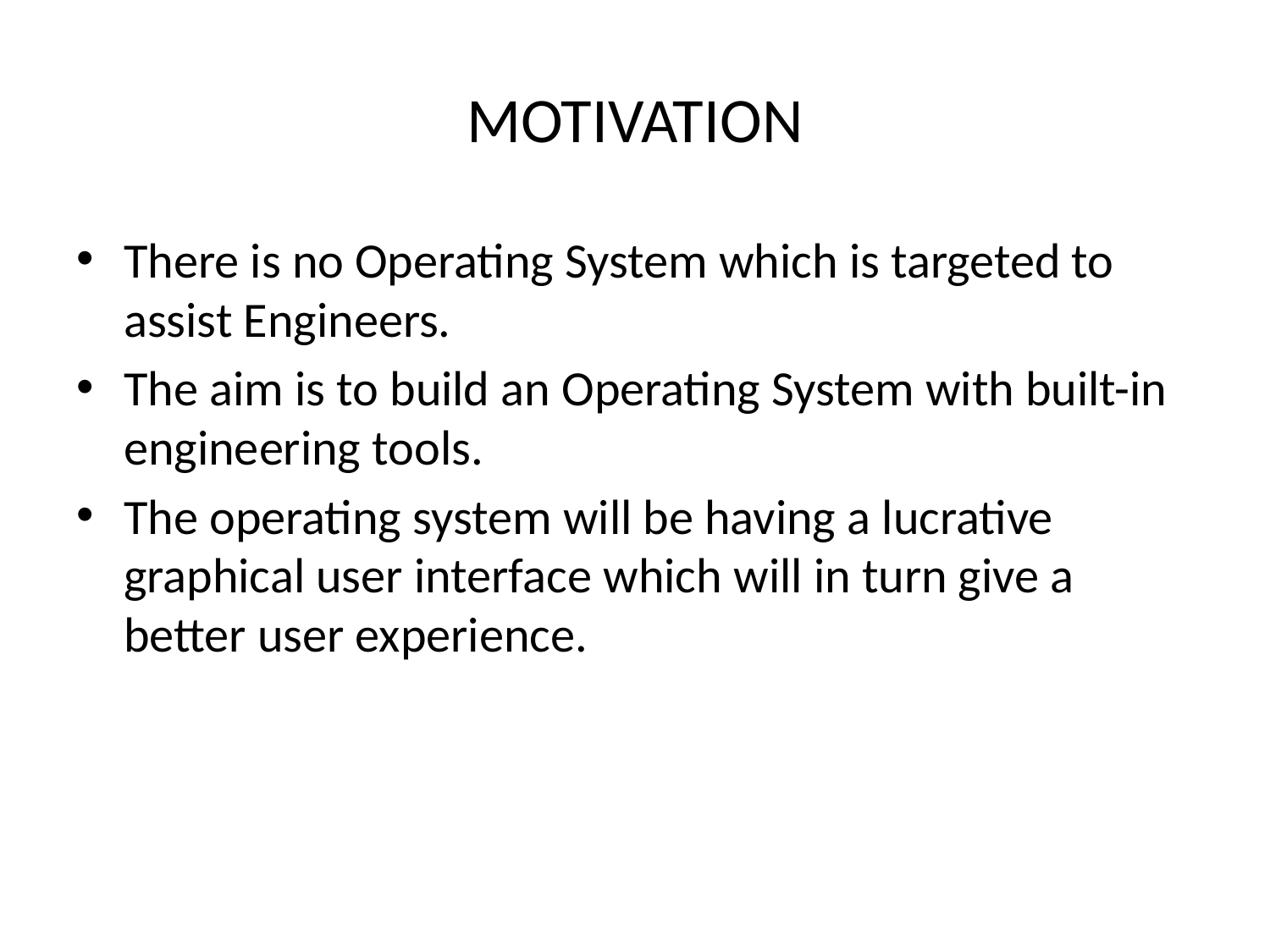

# MOTIVATION
There is no Operating System which is targeted to assist Engineers.
The aim is to build an Operating System with built-in engineering tools.
The operating system will be having a lucrative graphical user interface which will in turn give a better user experience.